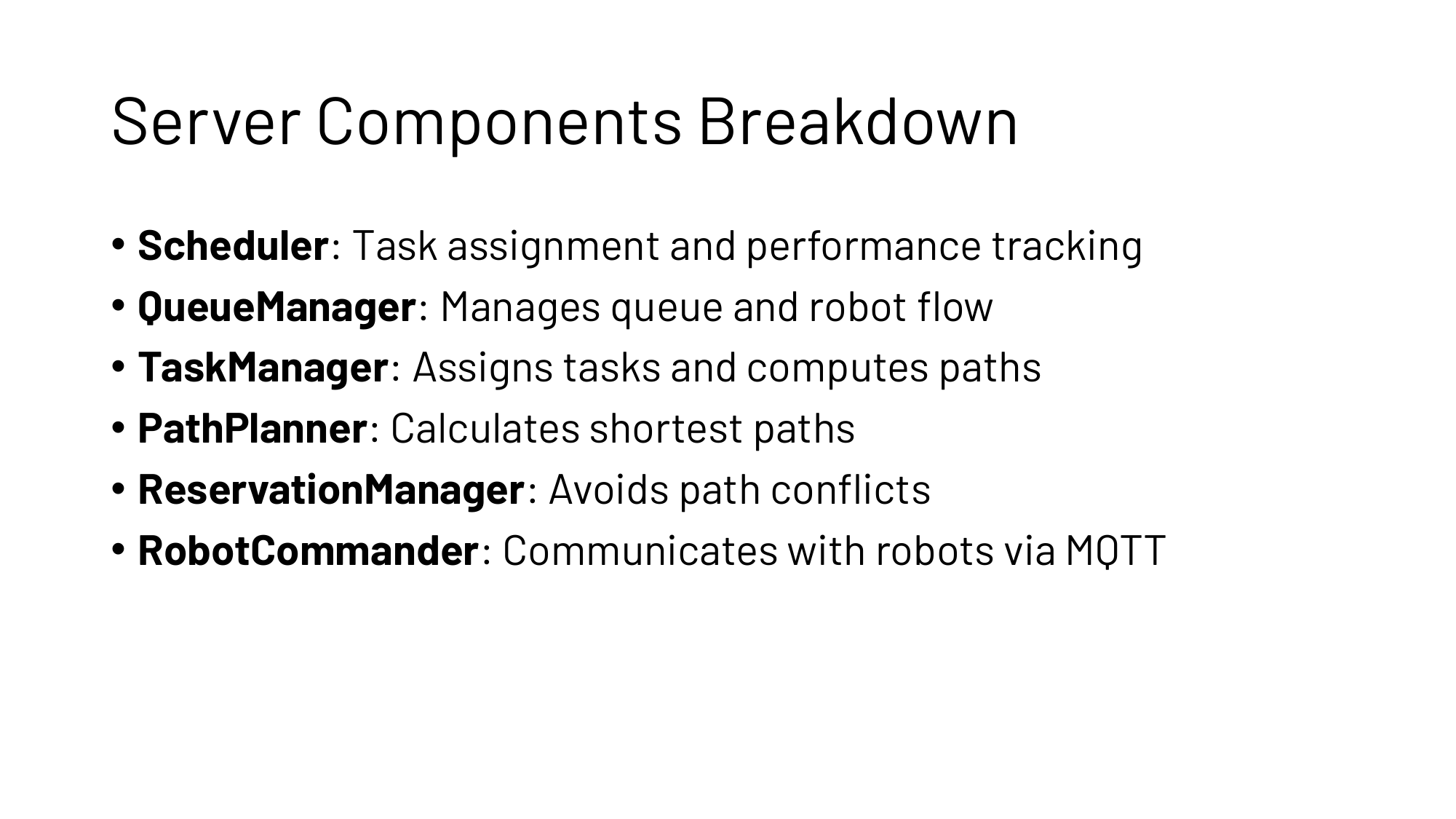

# Server Components Breakdown
Scheduler: Task assignment and performance tracking
QueueManager: Manages queue and robot flow
TaskManager: Assigns tasks and computes paths
PathPlanner: Calculates shortest paths
ReservationManager: Avoids path conflicts
RobotCommander: Communicates with robots via MQTT